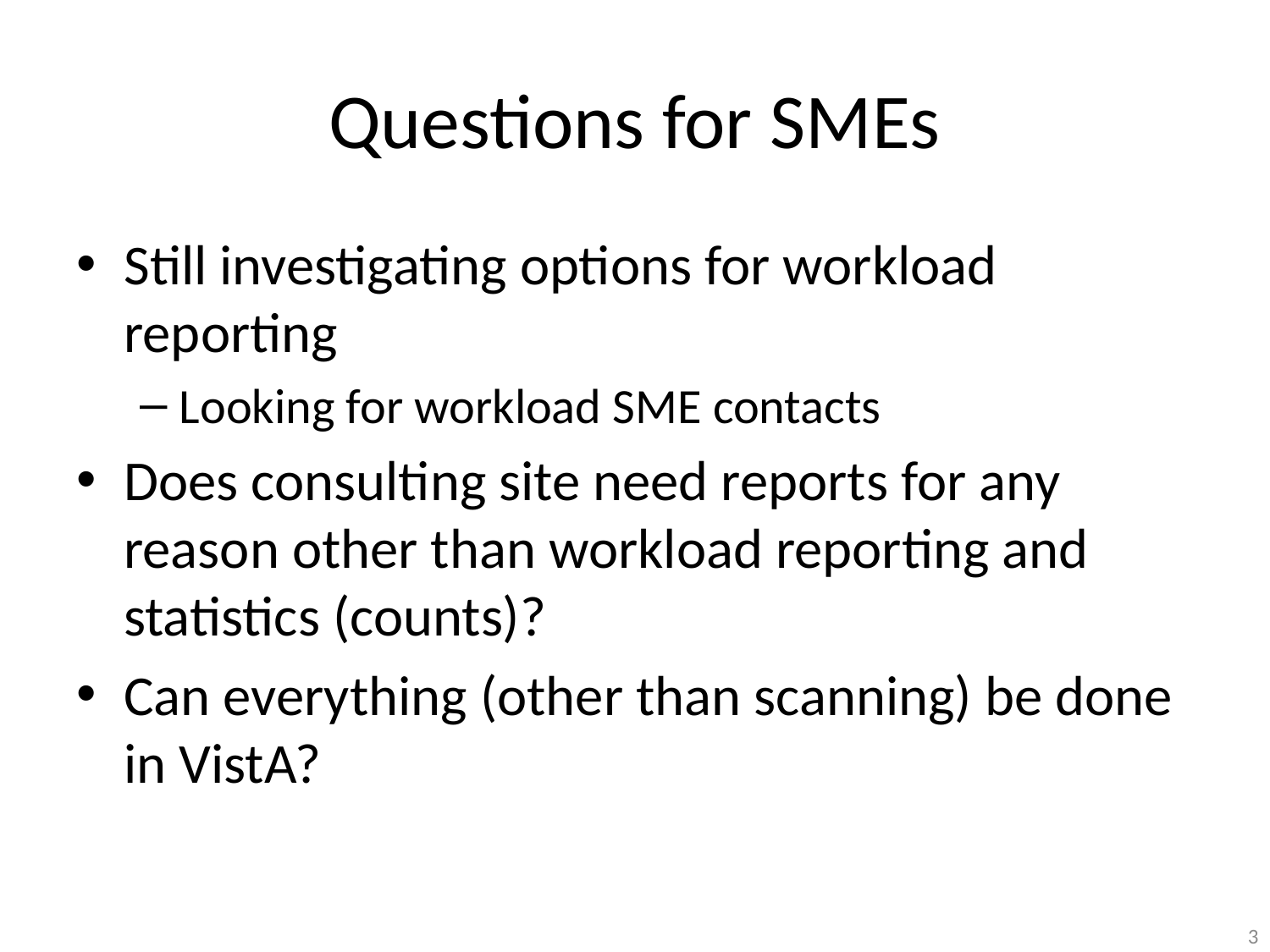

# Questions for SMEs
Still investigating options for workload reporting
Looking for workload SME contacts
Does consulting site need reports for any reason other than workload reporting and statistics (counts)?
Can everything (other than scanning) be done in VistA?

3